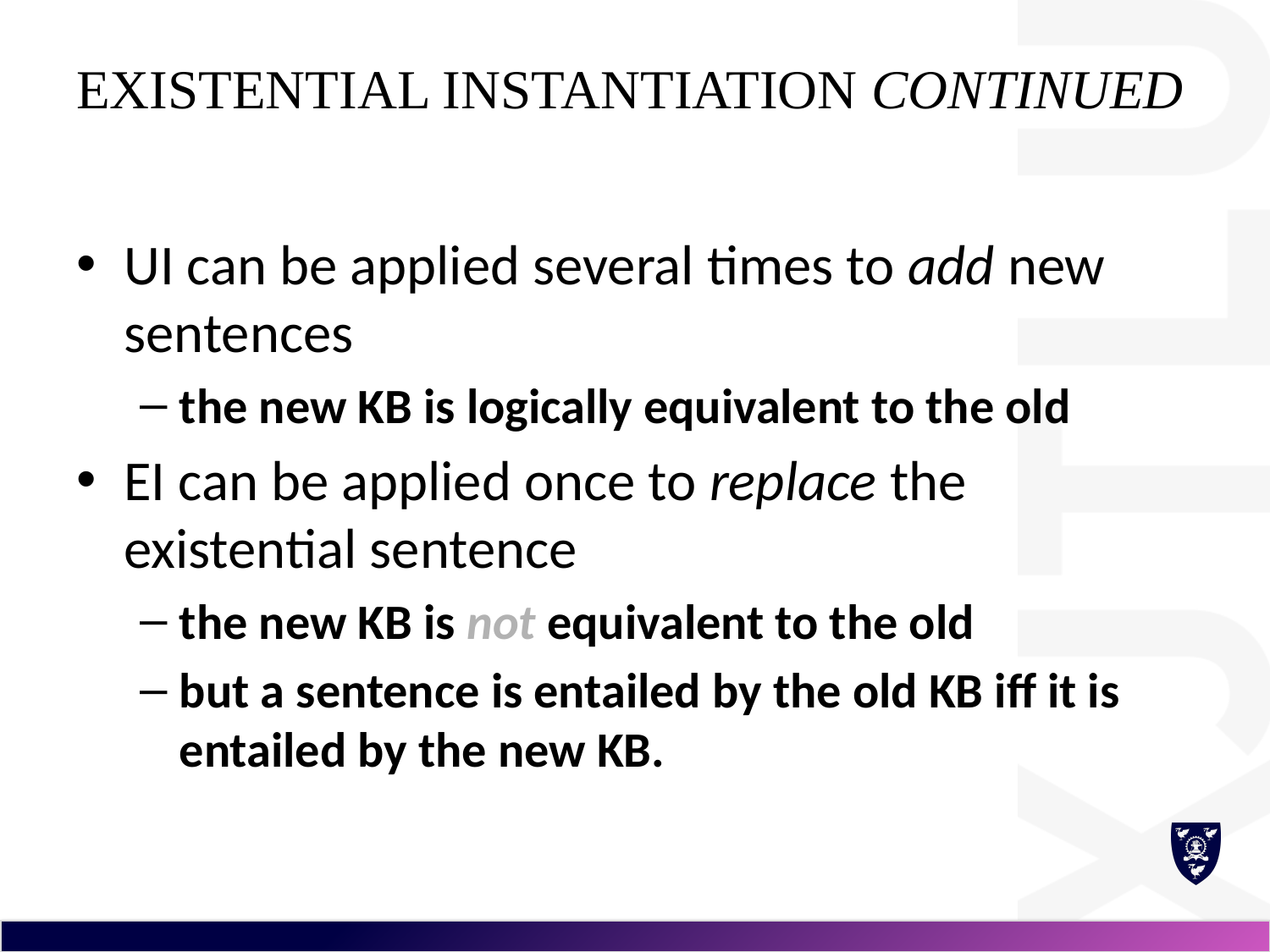

# Existential Instantiation continued
UI can be applied several times to add new sentences
the new KB is logically equivalent to the old
EI can be applied once to replace the existential sentence
the new KB is not equivalent to the old
but a sentence is entailed by the old KB iff it is entailed by the new KB.